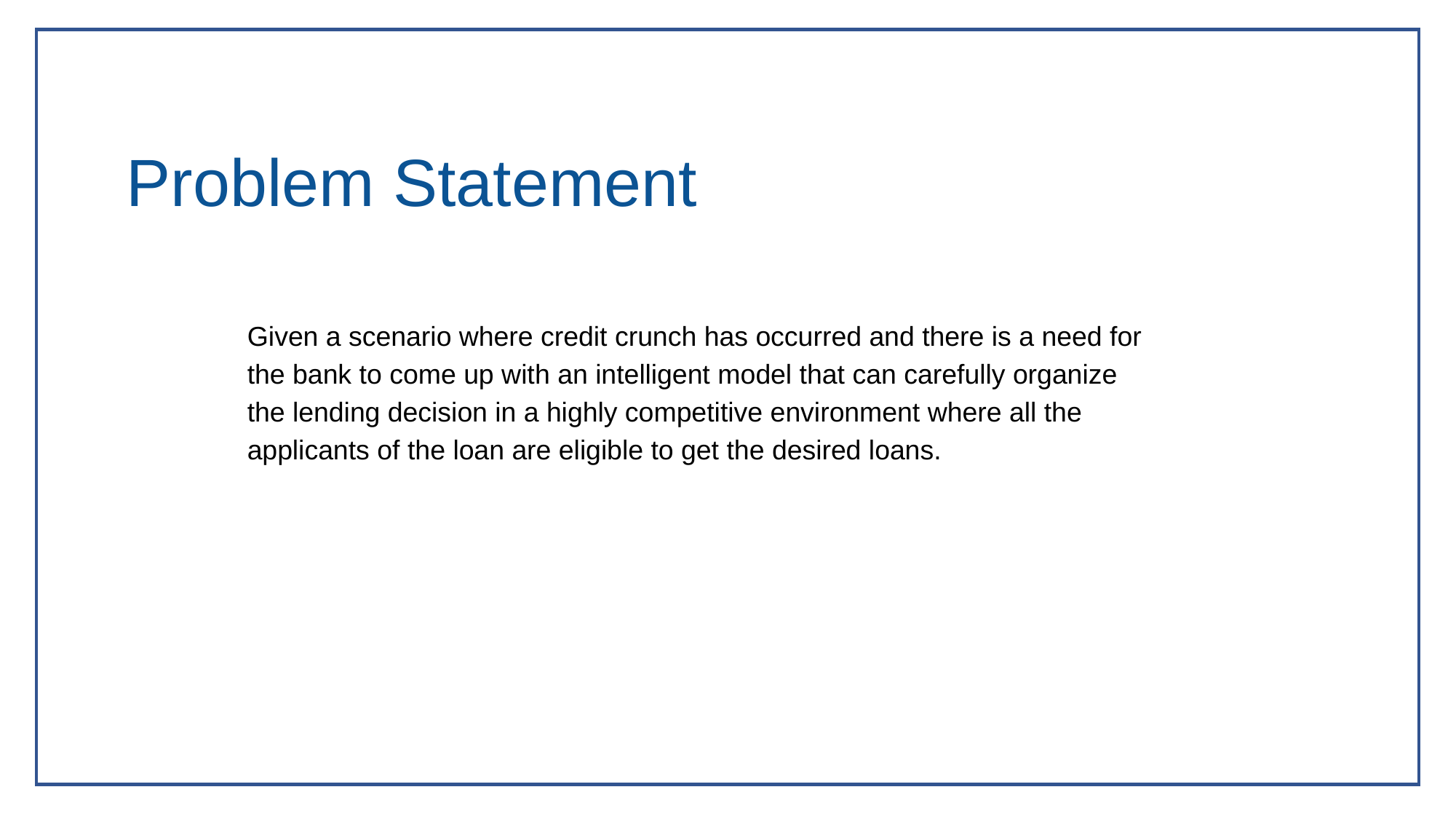

Problem Statement
Given a scenario where credit crunch has occurred and there is a need for the bank to come up with an intelligent model that can carefully organize the lending decision in a highly competitive environment where all the applicants of the loan are eligible to get the desired loans.